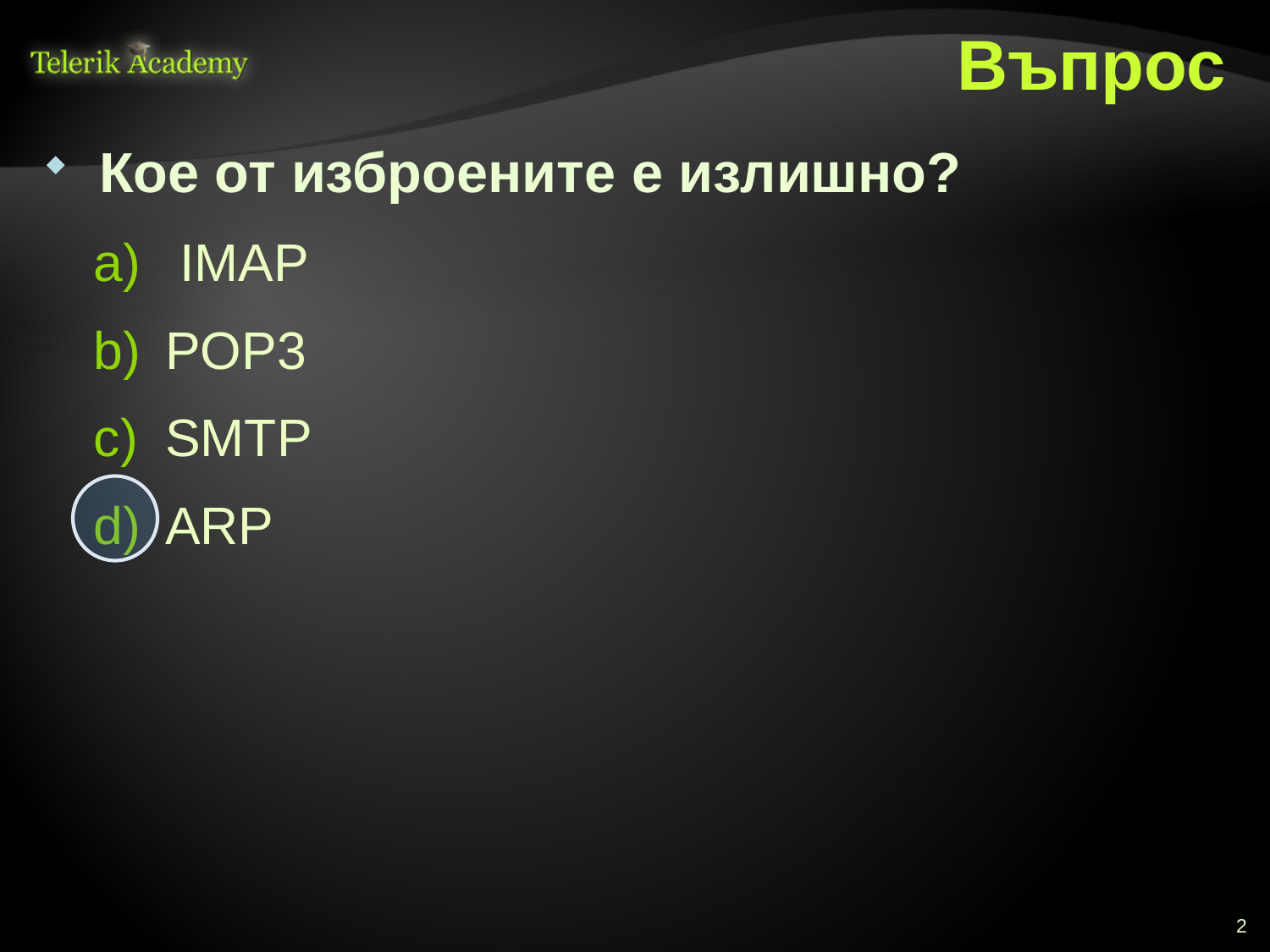

# Въпрос
 Кое от изброените е излишно?
 IMAP
POP3
SMTP
ARP

2